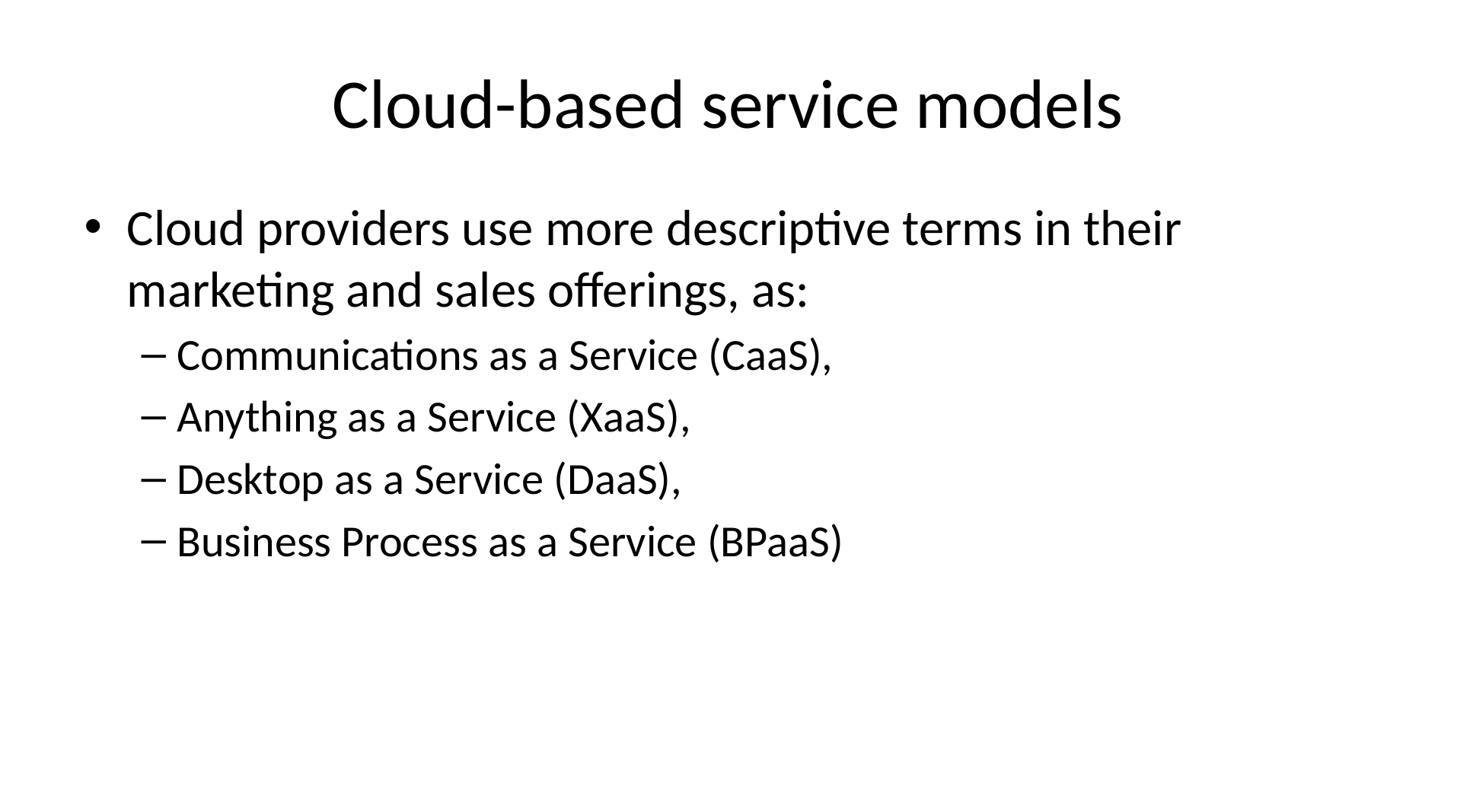

# Cloud-based service models
Cloud providers use more descriptive terms in their marketing and sales offerings, as:
Communications as a Service (CaaS),
Anything as a Service (XaaS),
Desktop as a Service (DaaS),
Business Process as a Service (BPaaS)